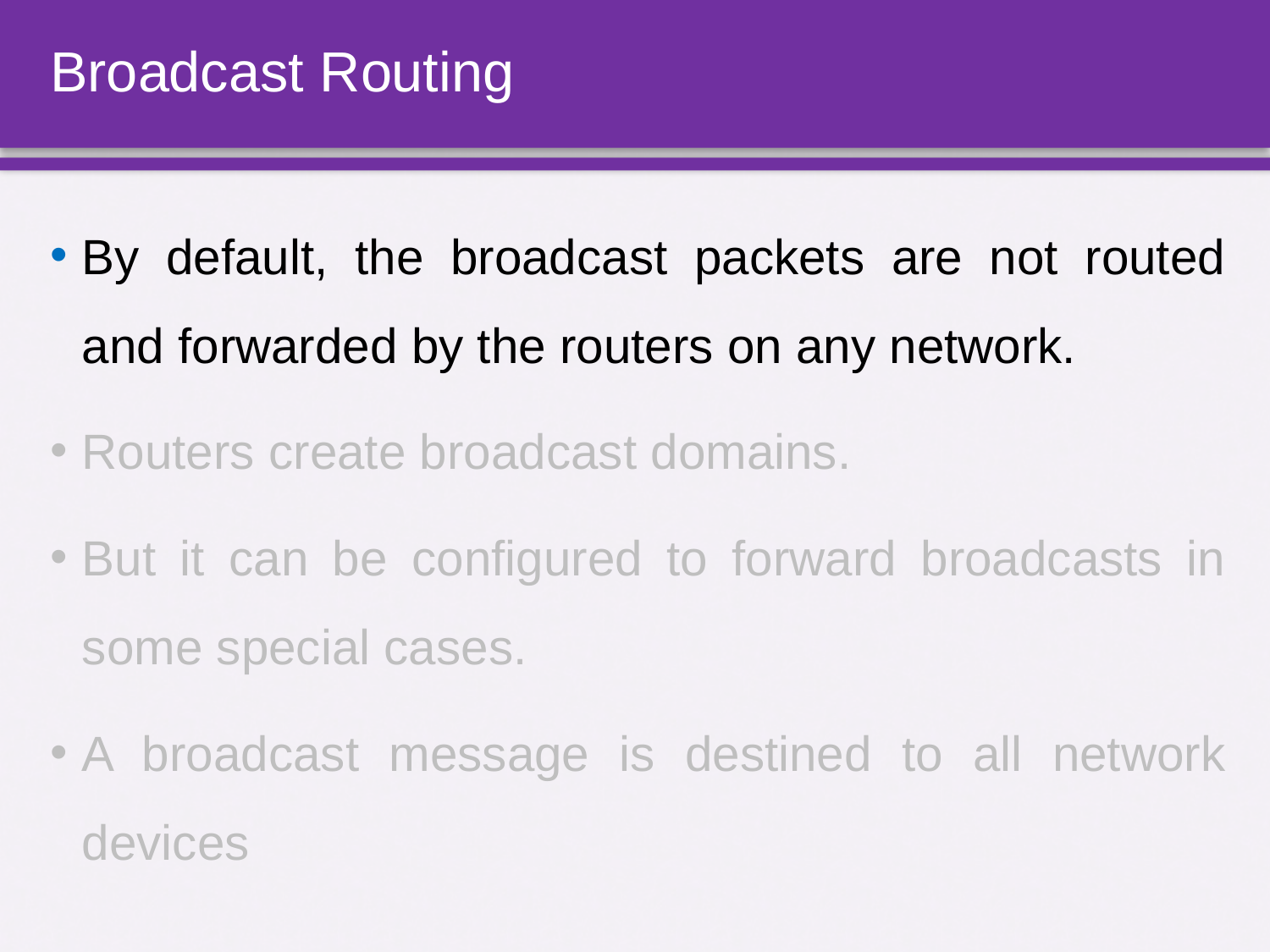

# Broadcast Routing
By default, the broadcast packets are not routed and forwarded by the routers on any network.
Routers create broadcast domains.
But it can be configured to forward broadcasts in some special cases.
A broadcast message is destined to all network devices